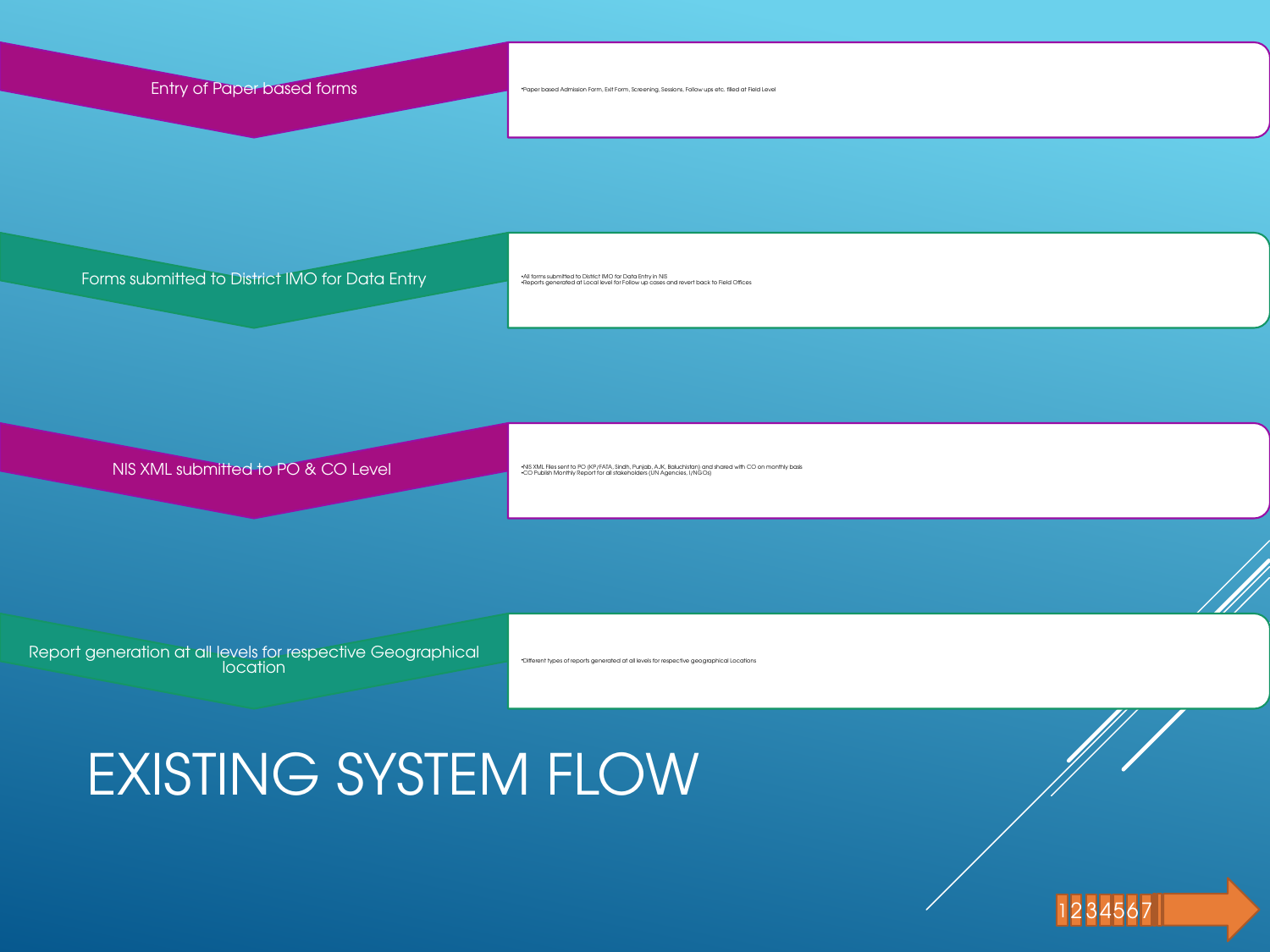

Entry of Paper based forms
Paper based Admission Form, Exit Form, Screening, Sessions, Follow ups etc. filled at Field Level
Forms submitted to District IMO for Data Entry
All forms submitted to District IMO for Data Entry in NIS
Reports generated at Local level for Follow up cases and revert back to Field Offices
NIS XML submitted to PO & CO Level
NIS XML Files sent to PO (KP/FATA, Sindh, Punjab, AJK, Baluchistan) and shared with CO on monthly basis
CO Publish Monthly Report for all stakeholders (UN Agencies, I/NGOs)
Report generation at all levels for respective Geographical location
Different types of reports generated at all levels for respective geographical Locations
# Existing System Flow

1
2
3
4
5
6
7